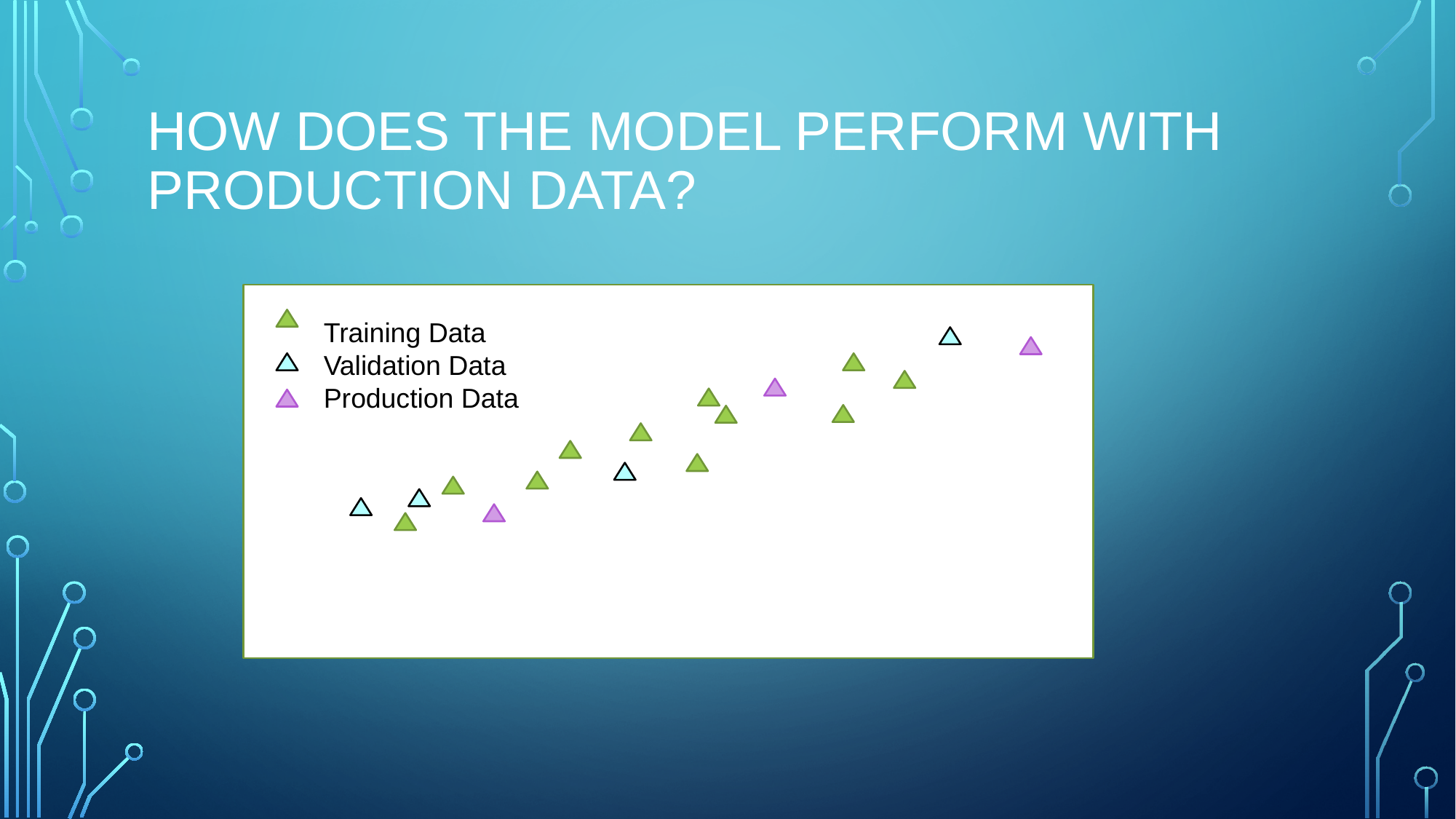

# how does the model perform with production Data?

Training Data
Validation Data
Production Data